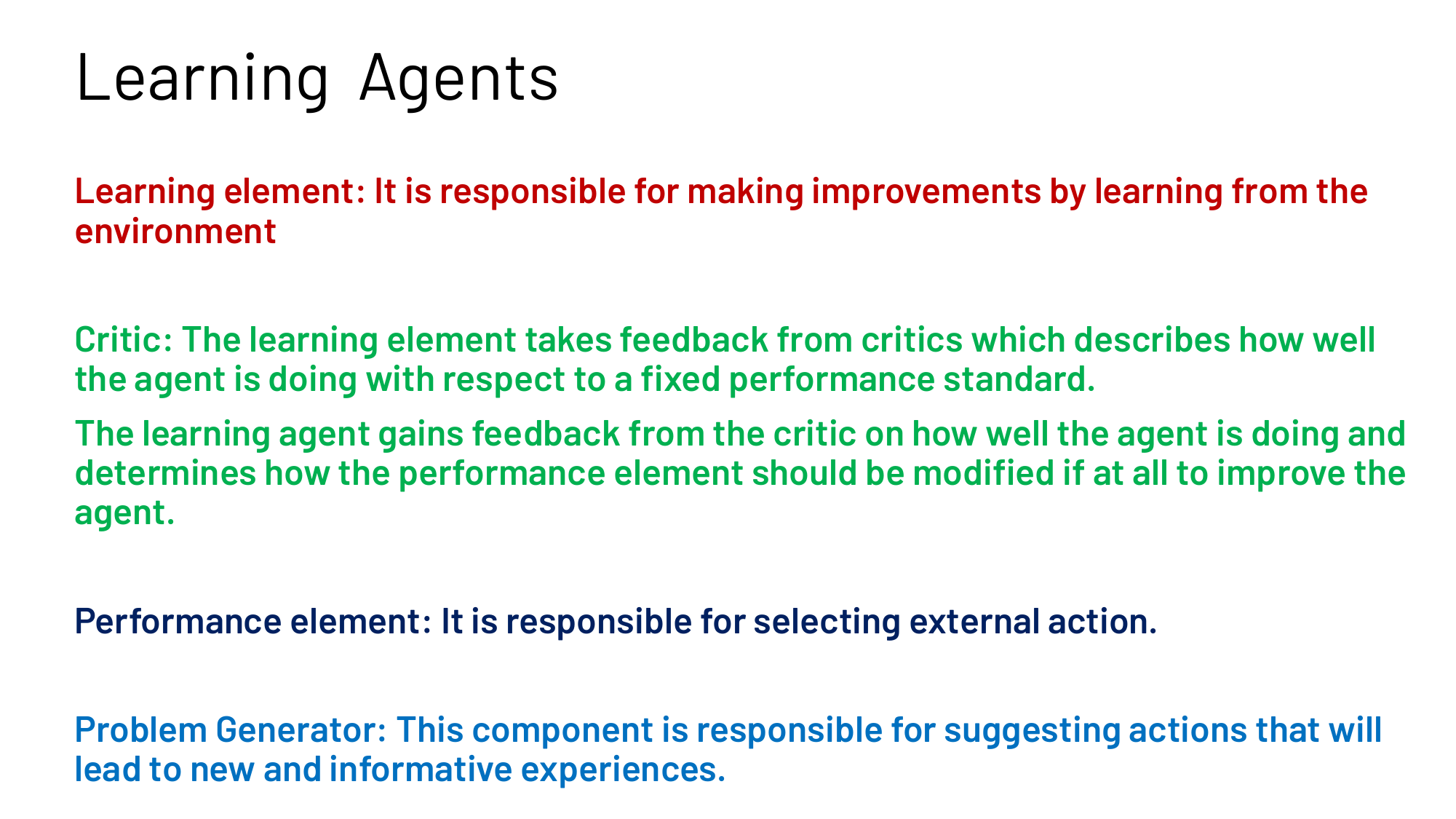

# Learning  Agents
Learning element: It is responsible for making improvements by learning from the environment

Critic: The learning element takes feedback from critics which describes how well the agent is doing with respect to a fixed performance standard.
The learning agent gains feedback from the critic on how well the agent is doing and determines how the performance element should be modified if at all to improve the agent.

Performance element: It is responsible for selecting external action.

Problem Generator: This component is responsible for suggesting actions that will lead to new and informative experiences.